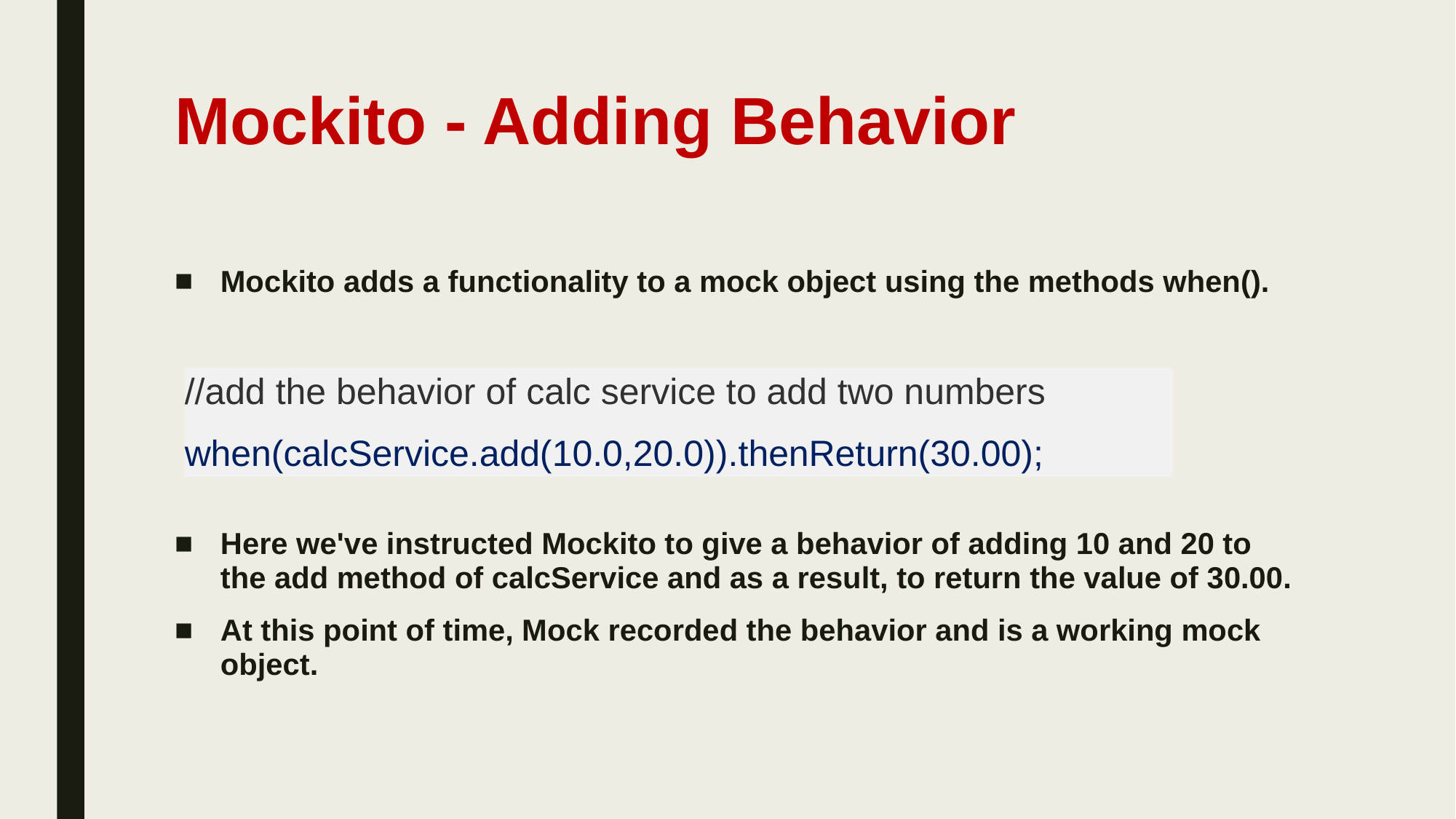

# Mockito - Adding Behavior
Mockito adds a functionality to a mock object using the methods when().

Here we've instructed Mockito to give a behavior of adding 10 and 20 to the add method of calcService and as a result, to return the value of 30.00.
At this point of time, Mock recorded the behavior and is a working mock object.

//add the behavior of calc service to add two numbers when(calcService.add(10.0,20.0)).thenReturn(30.00);